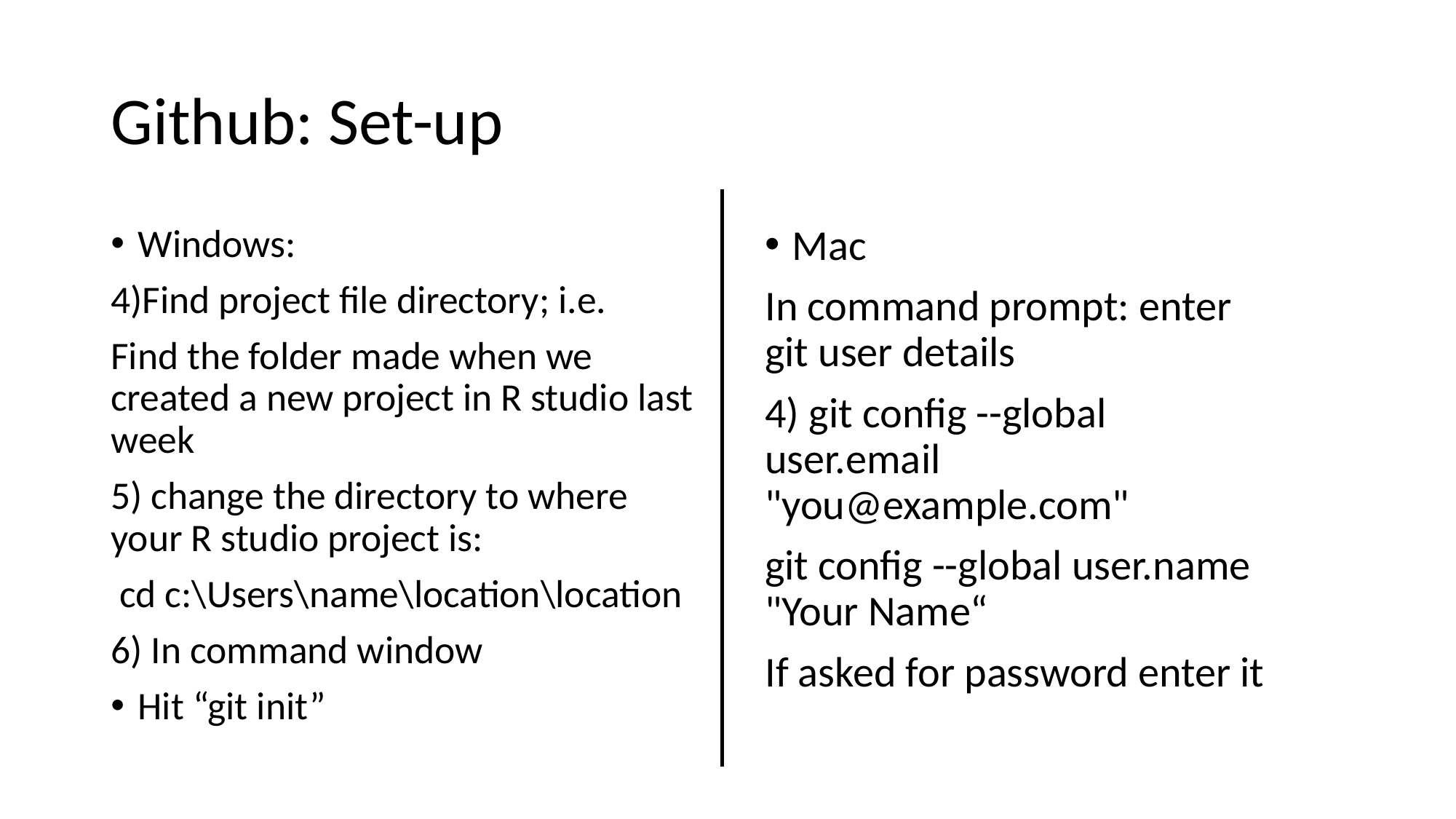

# Github: Set-up
Windows:
4)Find project file directory; i.e.
Find the folder made when we created a new project in R studio last week
5) change the directory to where your R studio project is:
 cd c:\Users\name\location\location
6) In command window
Hit “git init”

Mac
In command prompt: enter git user details
4) git config --global user.email "you@example.com"
git config --global user.name "Your Name“
If asked for password enter it